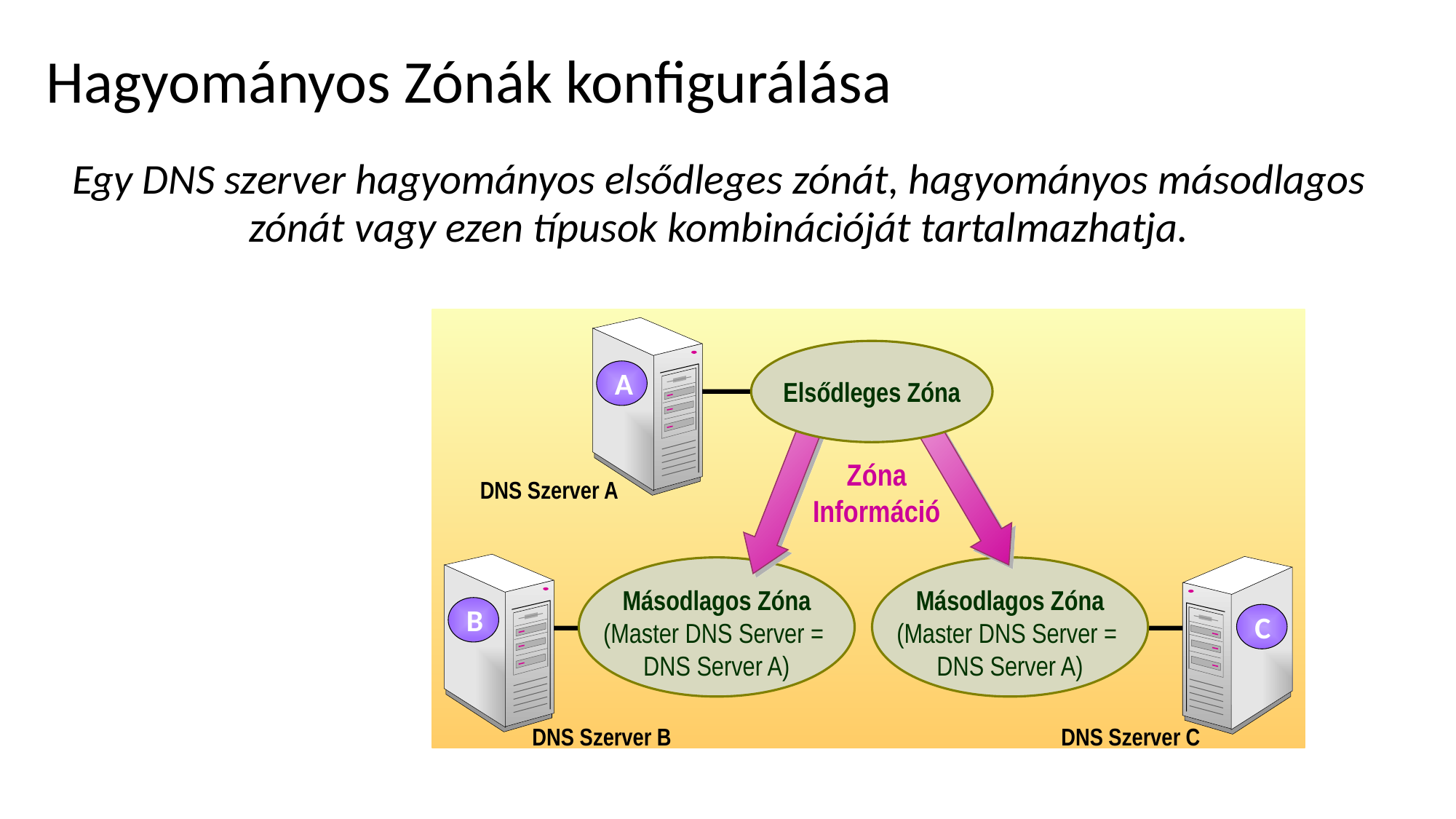

# Hagyományos Zónák konfigurálása
Egy DNS szerver hagyományos elsődleges zónát, hagyományos másodlagos zónát vagy ezen típusok kombinációját tartalmazhatja.

Elsődleges Zóna
A

Zóna Információ

DNS Szerver A

Másodlagos Zóna
(Master DNS Server =
DNS Server A)
Másodlagos Zóna
(Master DNS Server =
DNS Server A)
B
C

DNS Szerver B
DNS Szerver C